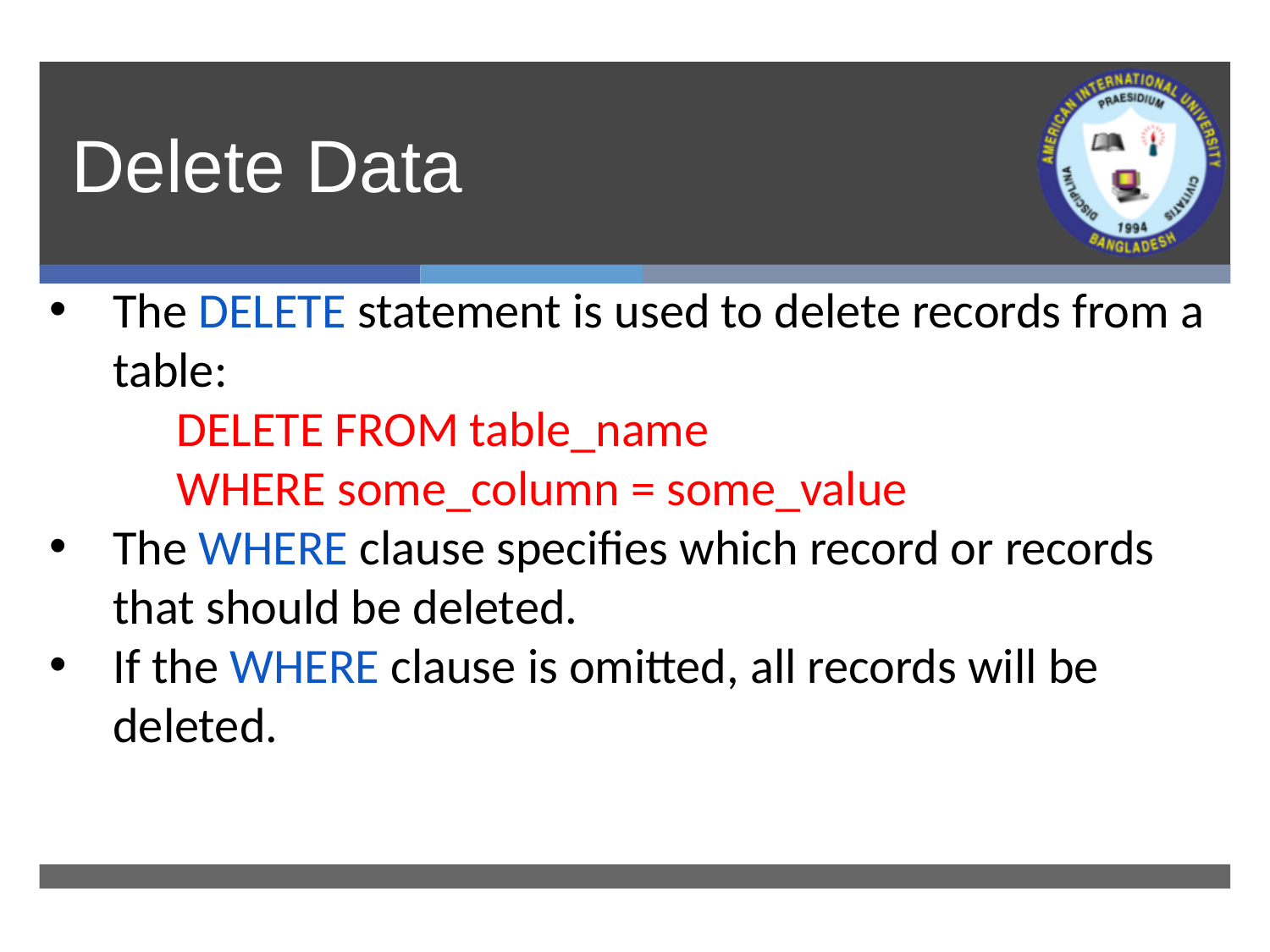

# Delete Data

The DELETE statement is used to delete records from a table:
DELETE FROM table_name
WHERE some_column = some_value
The WHERE clause specifies which record or records that should be deleted.
If the WHERE clause is omitted, all records will be deleted.